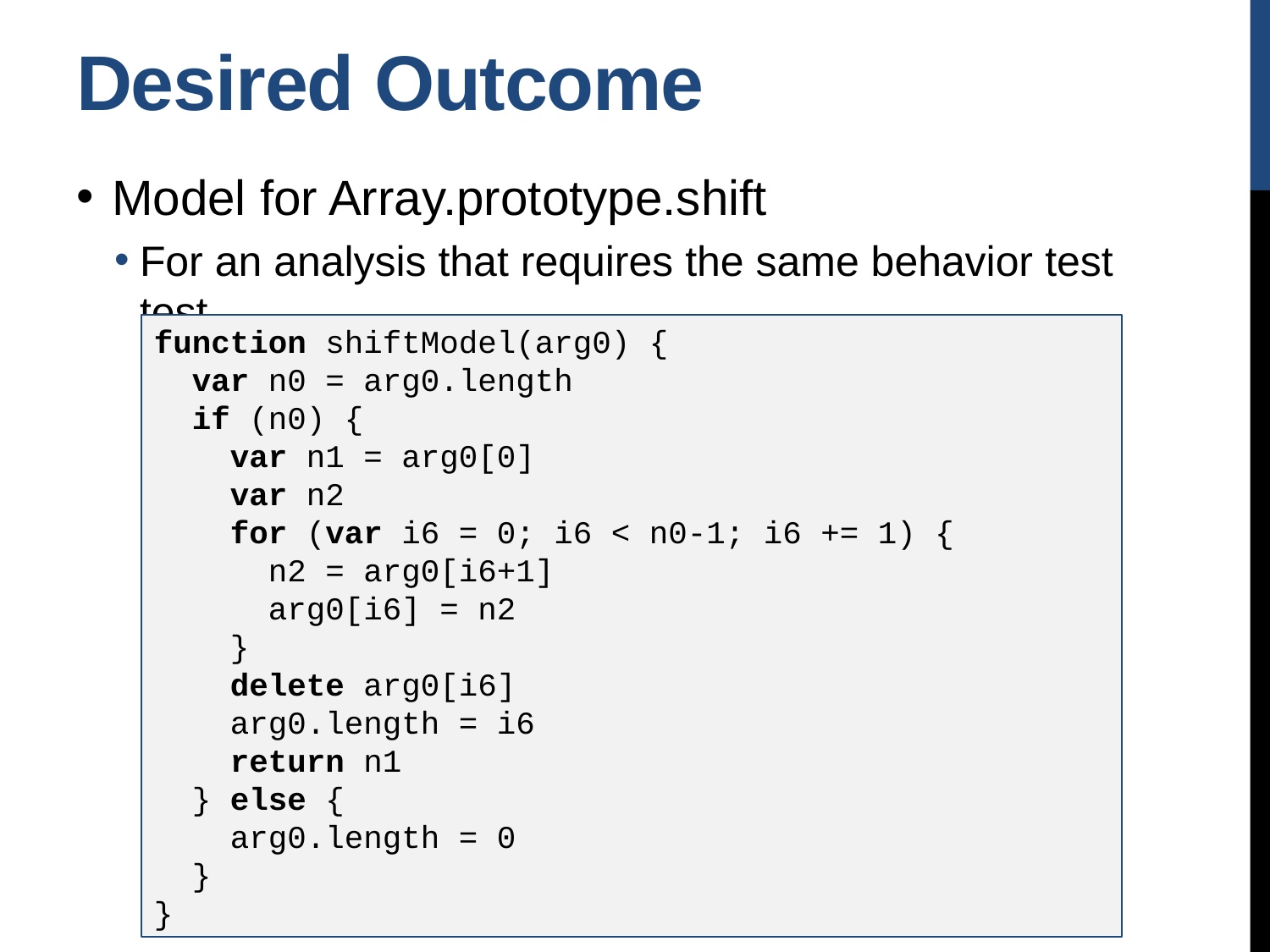

# Desired Outcome
Model for Array.prototype.shift
For an analysis that requires the same behavior test test
function shiftModel(arg0) {
  var n0 = arg0.length
  if (n0) {
    var n1 = arg0[0]
    var n2
    for (var i6 = 0; i6 < n0-1; i6 += 1) {
      n2 = arg0[i6+1]
      arg0[i6] = n2
    }
    delete arg0[i6]
    arg0.length = i6
    return n1
  } else {
    arg0.length = 0
  }
}